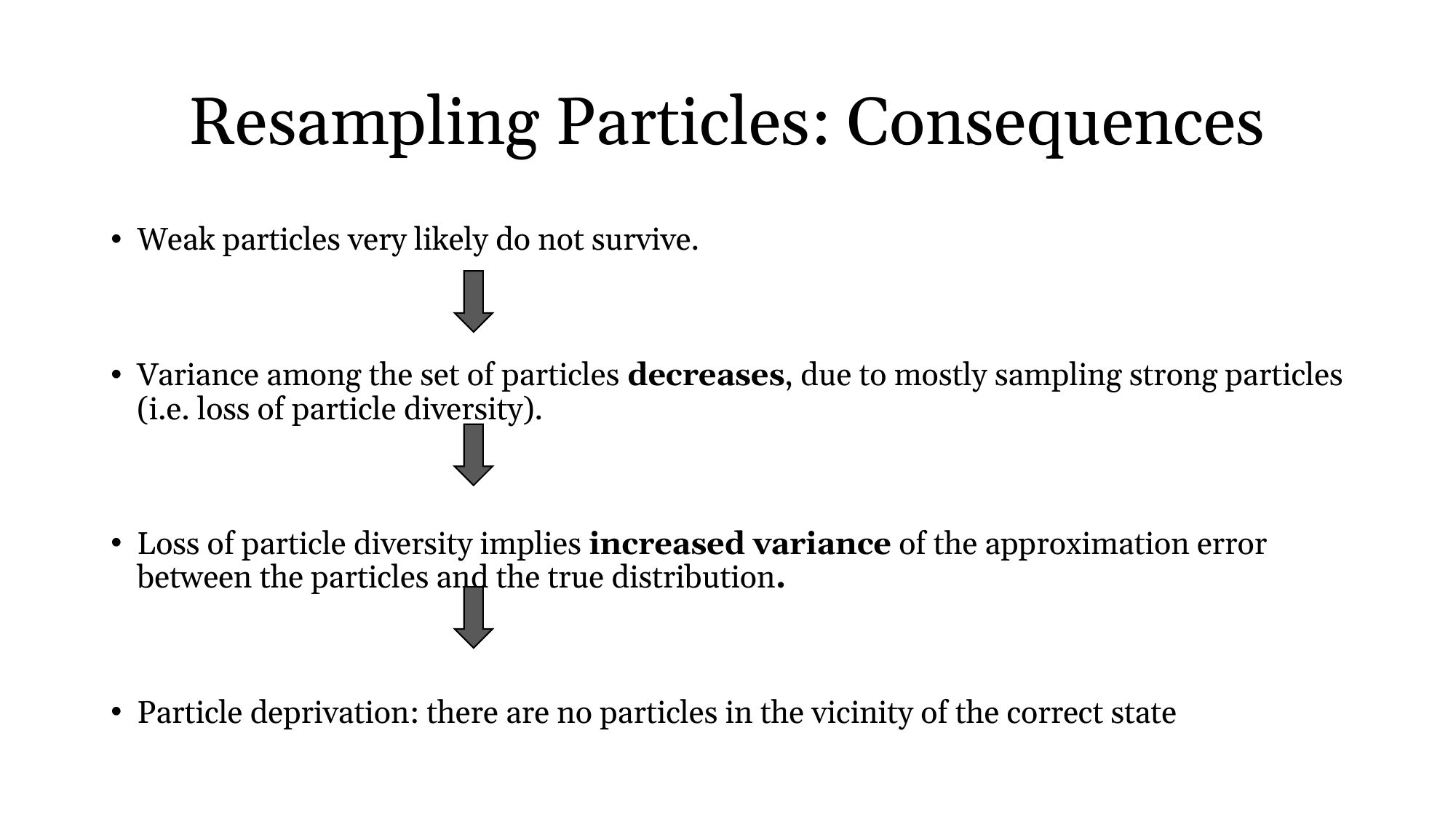

# Resampling Particles: Consequences
Weak particles very likely do not survive.

Variance among the set of particles decreases, due to mostly sampling strong particles (i.e. loss of particle diversity).

Loss of particle diversity implies increased variance of the approximation error between the particles and the true distribution.

Particle deprivation: there are no particles in the vicinity of the correct state